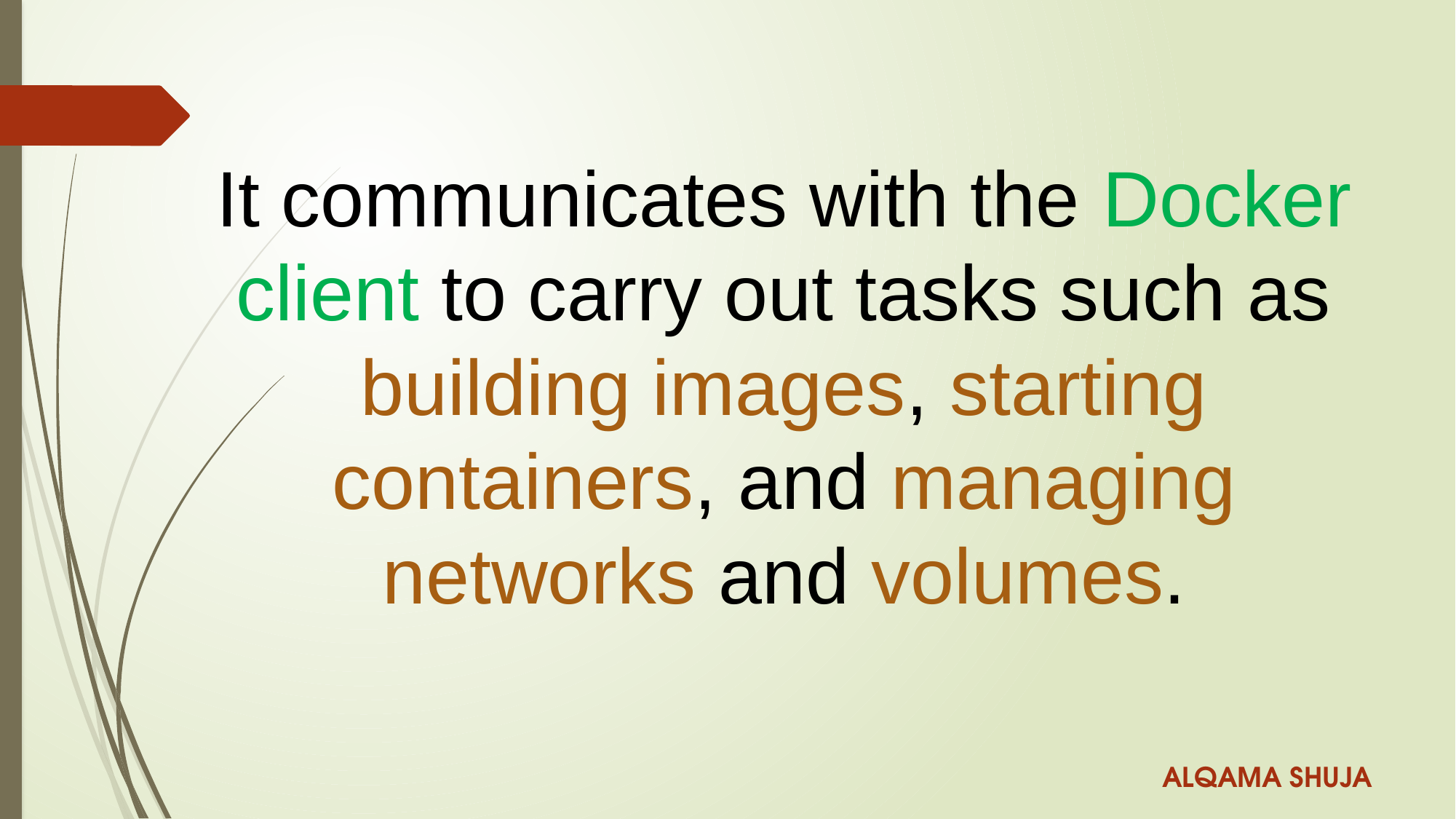

It communicates with the Docker client to carry out tasks such as building images, starting containers, and managing networks and volumes.
ALQAMA SHUJA